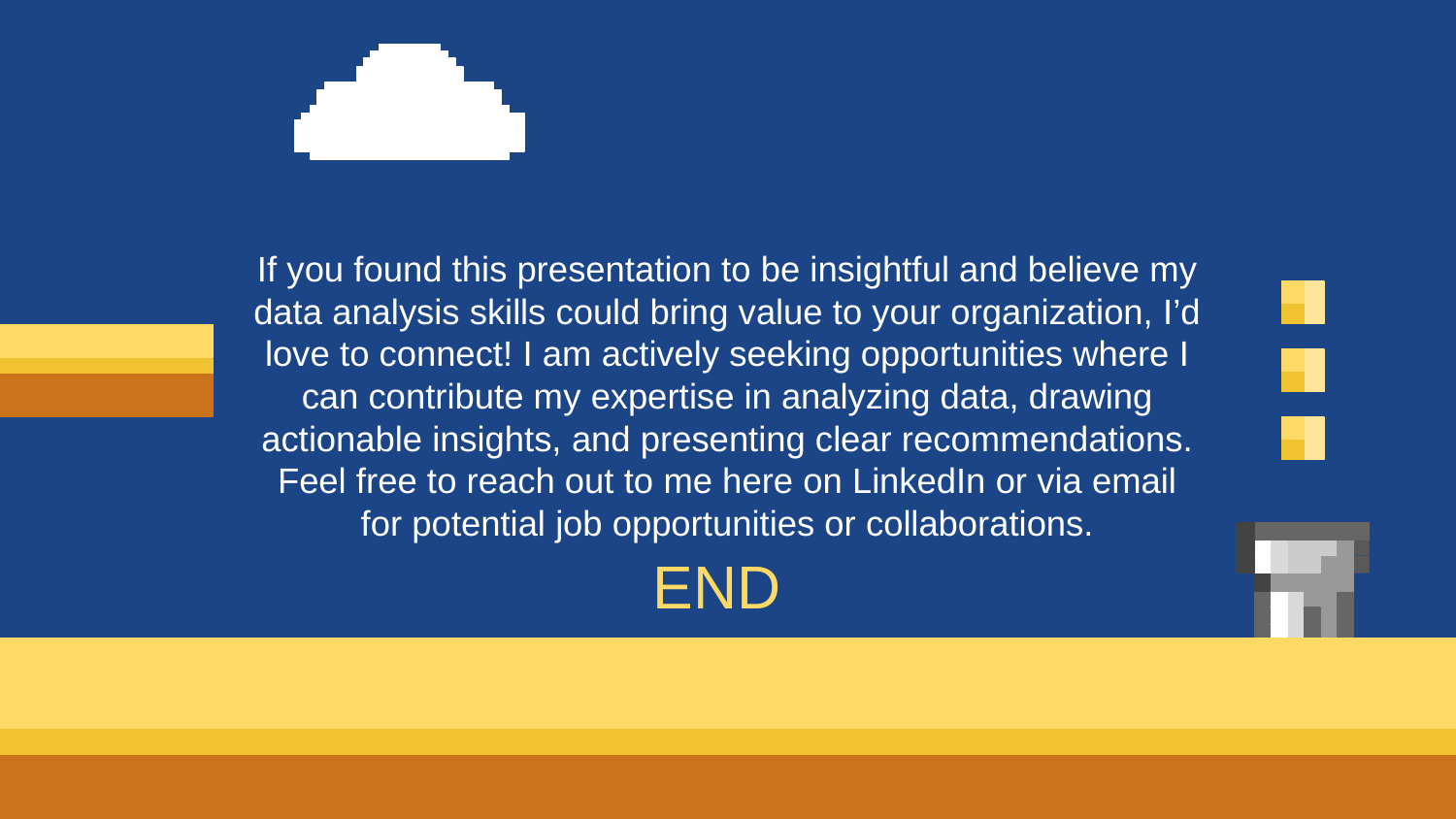

If you found this presentation to be insightful and believe my data analysis skills could bring value to your organization, I’d love to connect! I am actively seeking opportunities where I can contribute my expertise in analyzing data, drawing actionable insights, and presenting clear recommendations. Feel free to reach out to me here on LinkedIn or via email for potential job opportunities or collaborations.

END